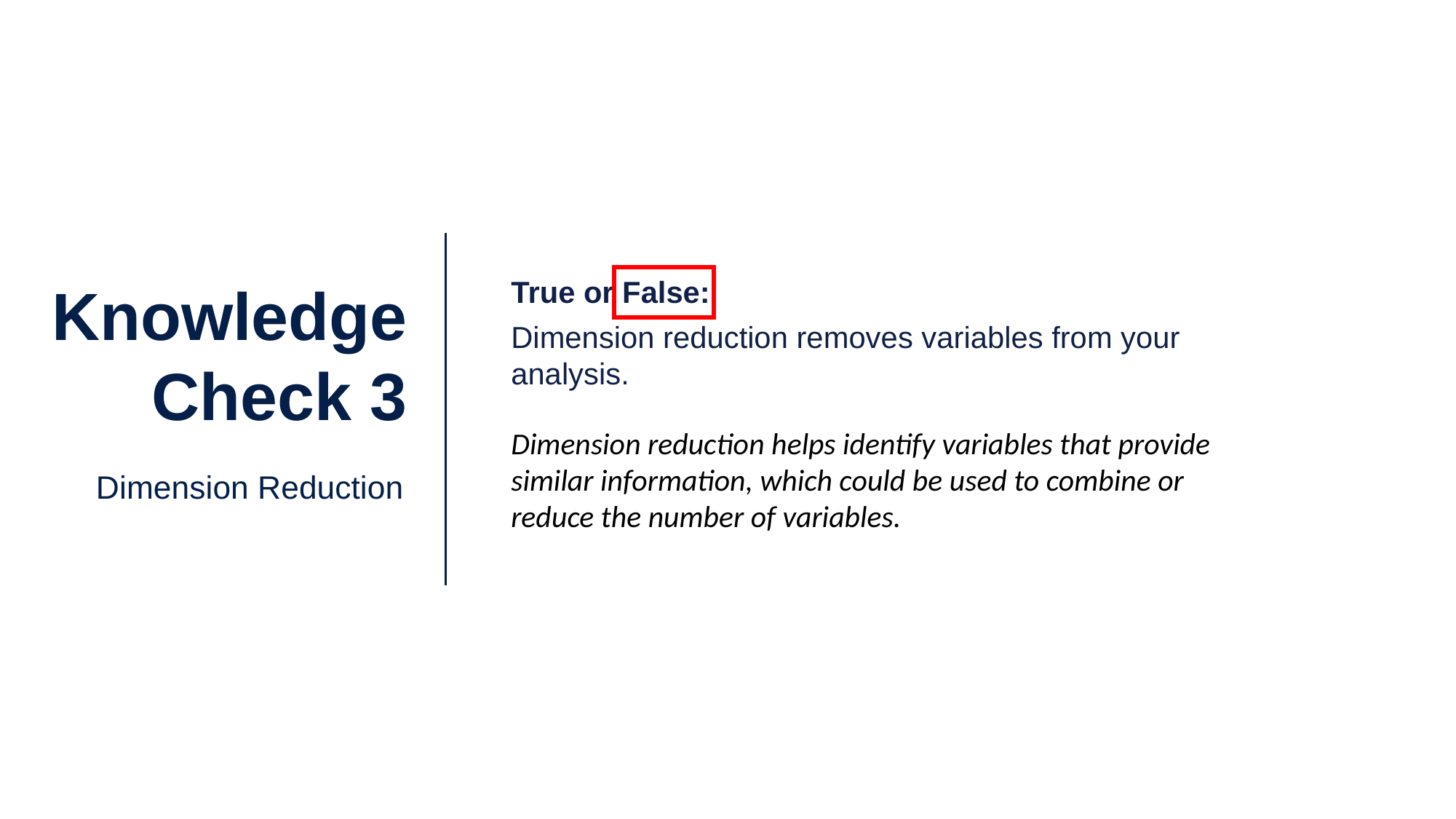

True or False:
Dimension reduction removes variables from your analysis.

Knowledge Check 3
Dimension Reduction
Dimension reduction helps identify variables that provide similar information, which could be used to combine or reduce the number of variables.